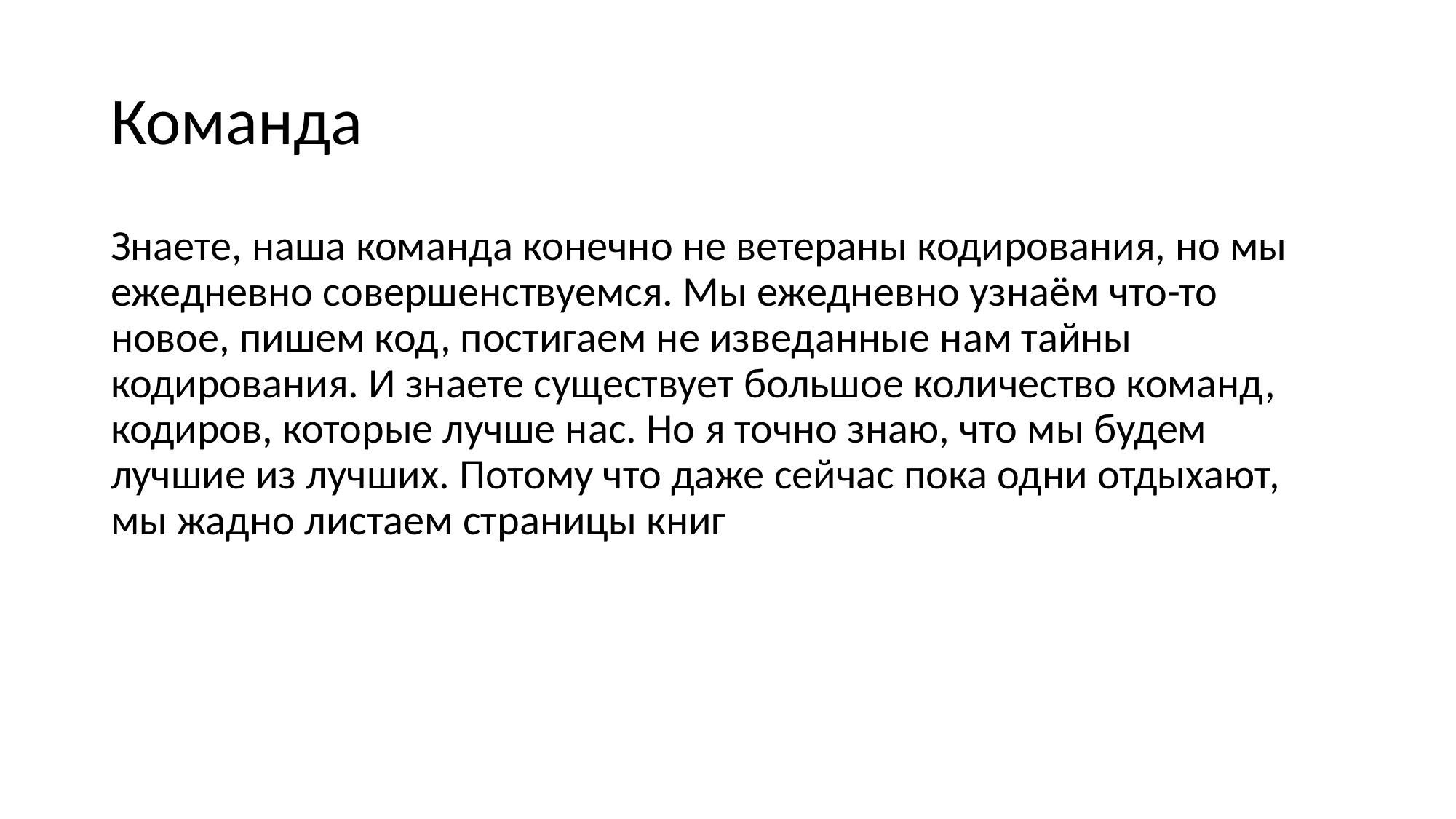

Команда
Знаете, наша команда конечно не ветераны кодирования, но мы ежедневно совершенствуемся. Мы ежедневно узнаём что-то новое, пишем код, постигаем не изведанные нам тайны кодирования. И знаете существует большое количество команд, кодиров, которые лучше нас. Но я точно знаю, что мы будем лучшие из лучших. Потому что даже сейчас пока одни отдыхают, мы жадно листаем страницы книг